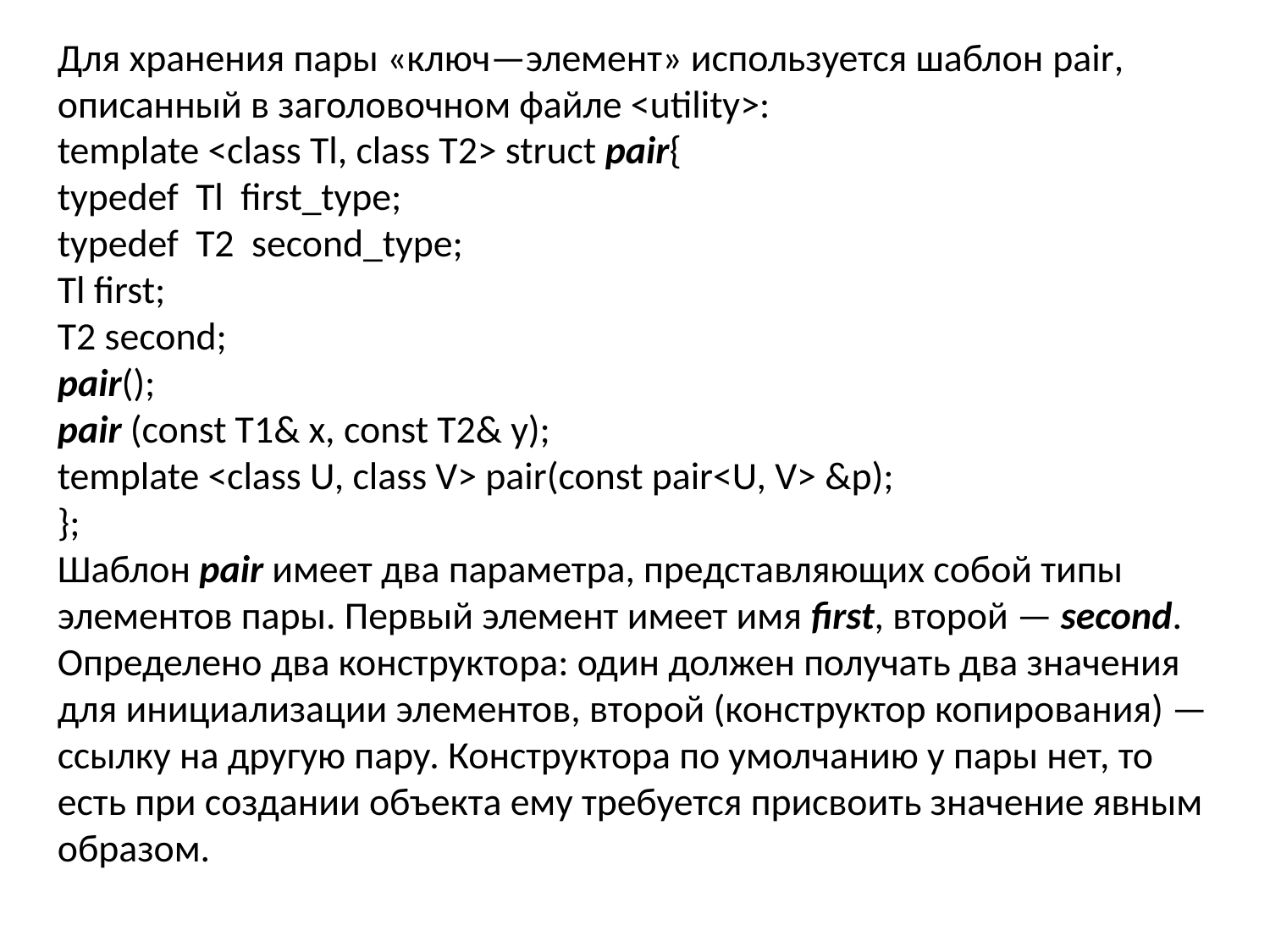

Для хранения пары «ключ—элемент» используется шаблон pair, описанный в за­головочном файле <utility>:
template <class Tl, class T2> struct pair{
typedef  Tl  first_type;
typedef  T2  second_type;
Tl first;
T2 second;
pair();
pair (const T1& x, const T2& y);
template <class U, class V> pair(const pair<U, V> &p);
};
Шаблон pair имеет два параметра, представляющих собой типы элементов пары. Первый элемент имеет имя first, второй — second. Определено два конструкто­ра: один должен получать два значения для инициализации элементов, второй (конструктор копирования) — ссылку на другую пару. Конструктора по умолча­нию у пары нет, то есть при создании объекта ему требуется присвоить значение явным образом.